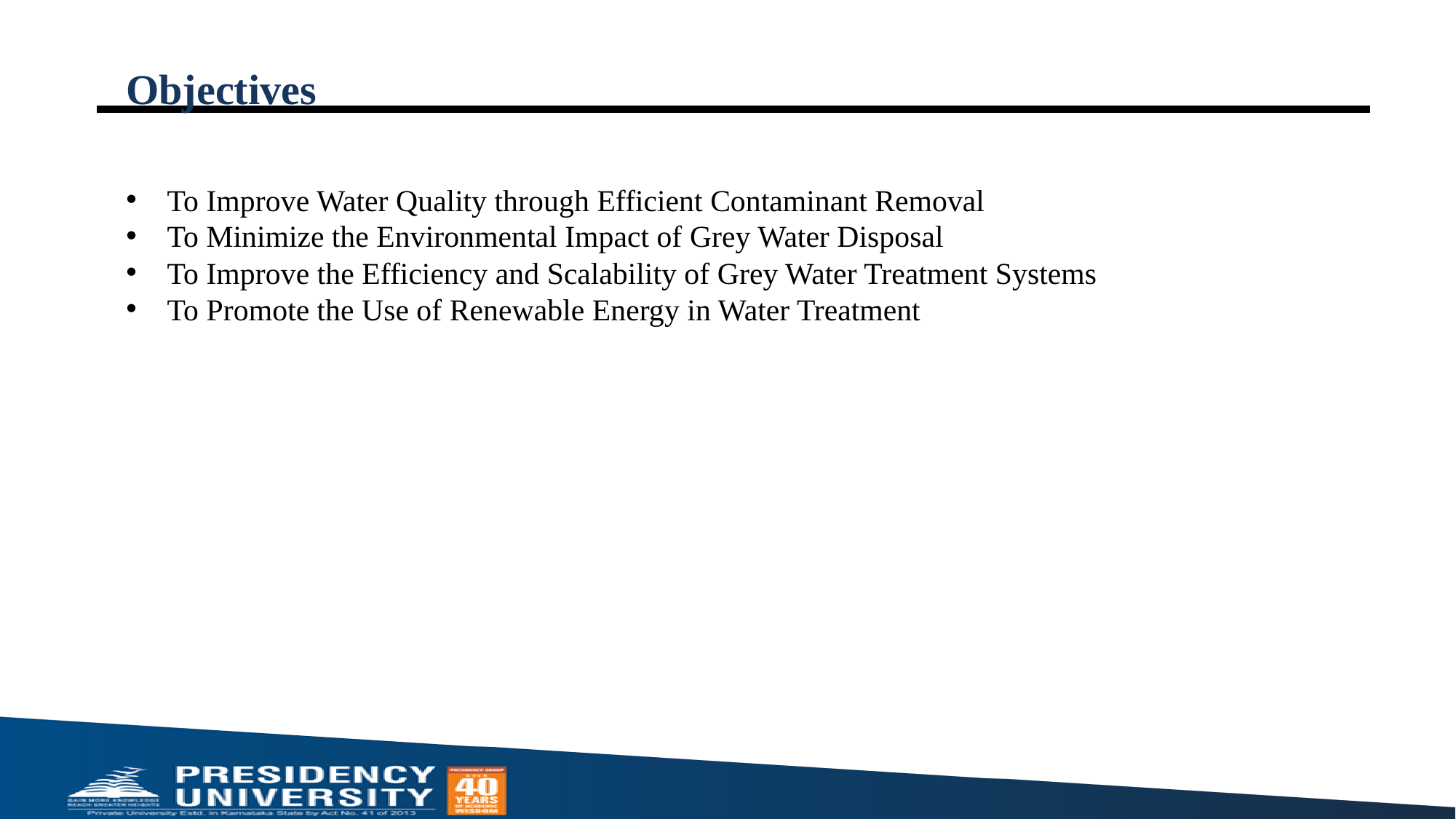

# Objectives
To Improve Water Quality through Efficient Contaminant Removal
To Minimize the Environmental Impact of Grey Water Disposal
To Improve the Efficiency and Scalability of Grey Water Treatment Systems
To Promote the Use of Renewable Energy in Water Treatment